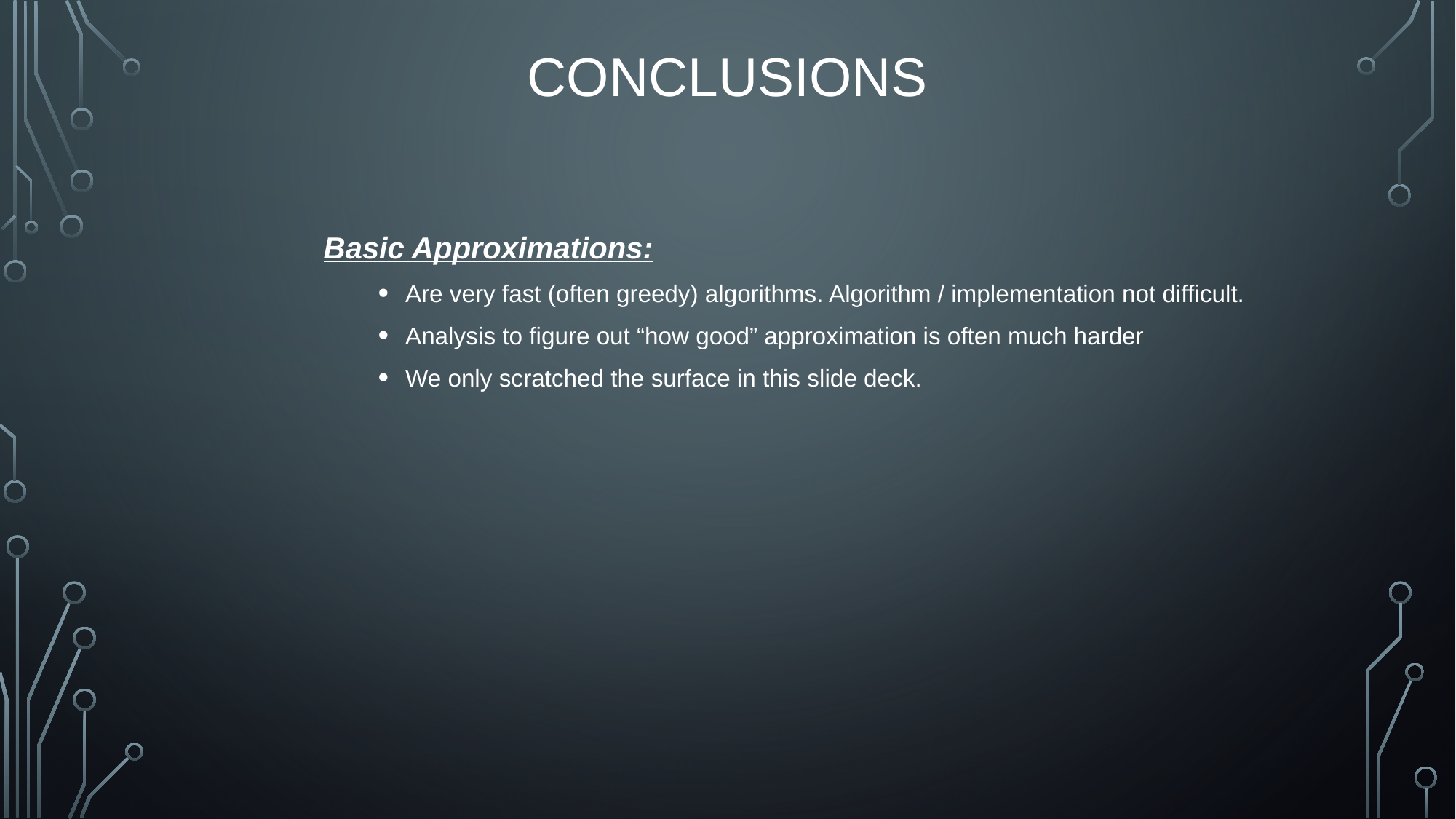

# Conclusions
Basic Approximations:
Are very fast (often greedy) algorithms. Algorithm / implementation not difficult.
Analysis to figure out “how good” approximation is often much harder
We only scratched the surface in this slide deck.